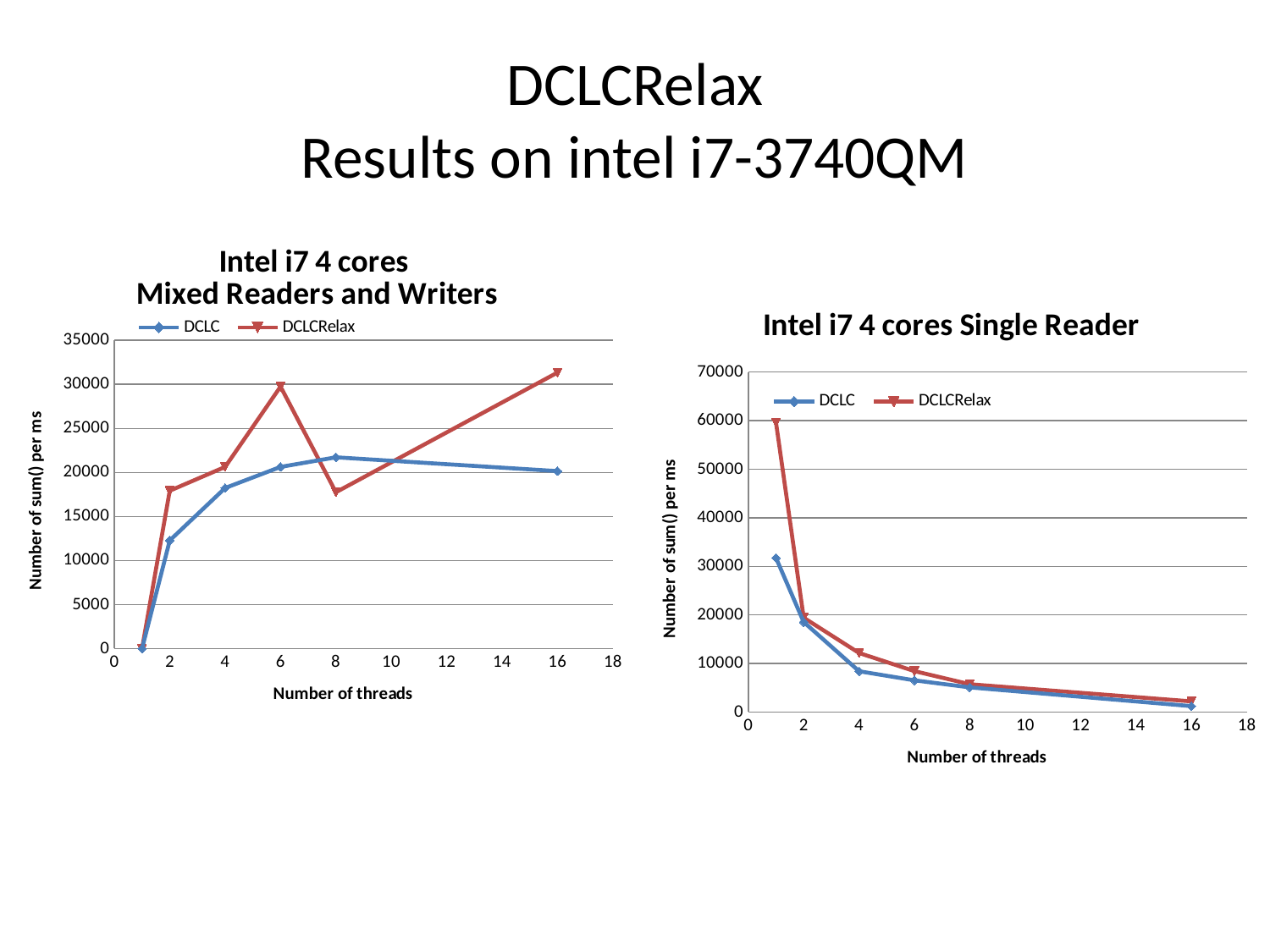

# DCLCRelax Results on intel i7-3740QM

### Chart: Intel i7 4 cores
Mixed Readers and Writers

| Category | DCLC | DCLCRelax |
|---|---|---|

### Chart: Intel i7 4 cores Single Reader

| Category | DCLC | DCLCRelax |
|---|---|---|